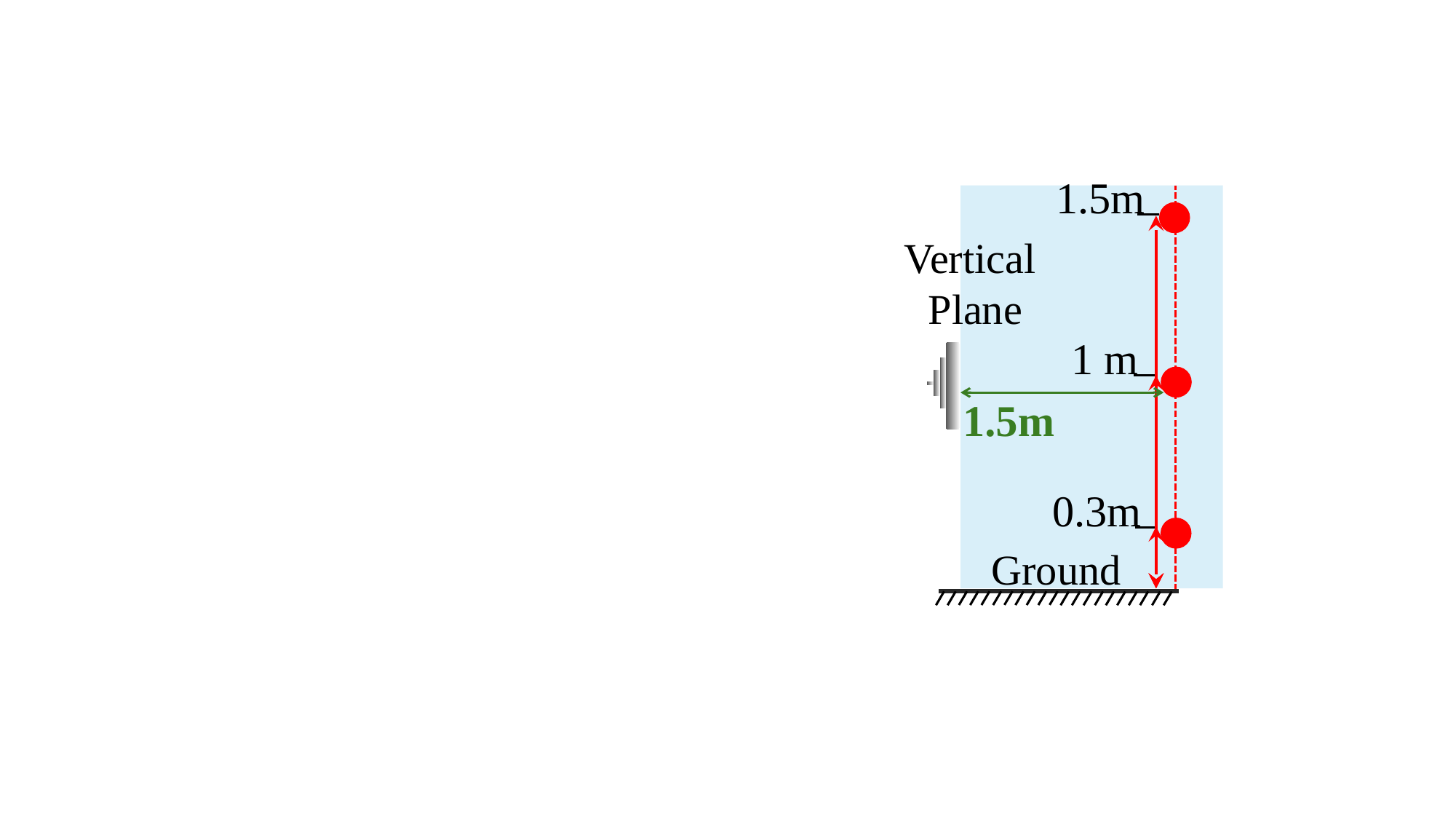

1.5m

Vertical
Plane
1 m

1.5m
0.3m

Ground